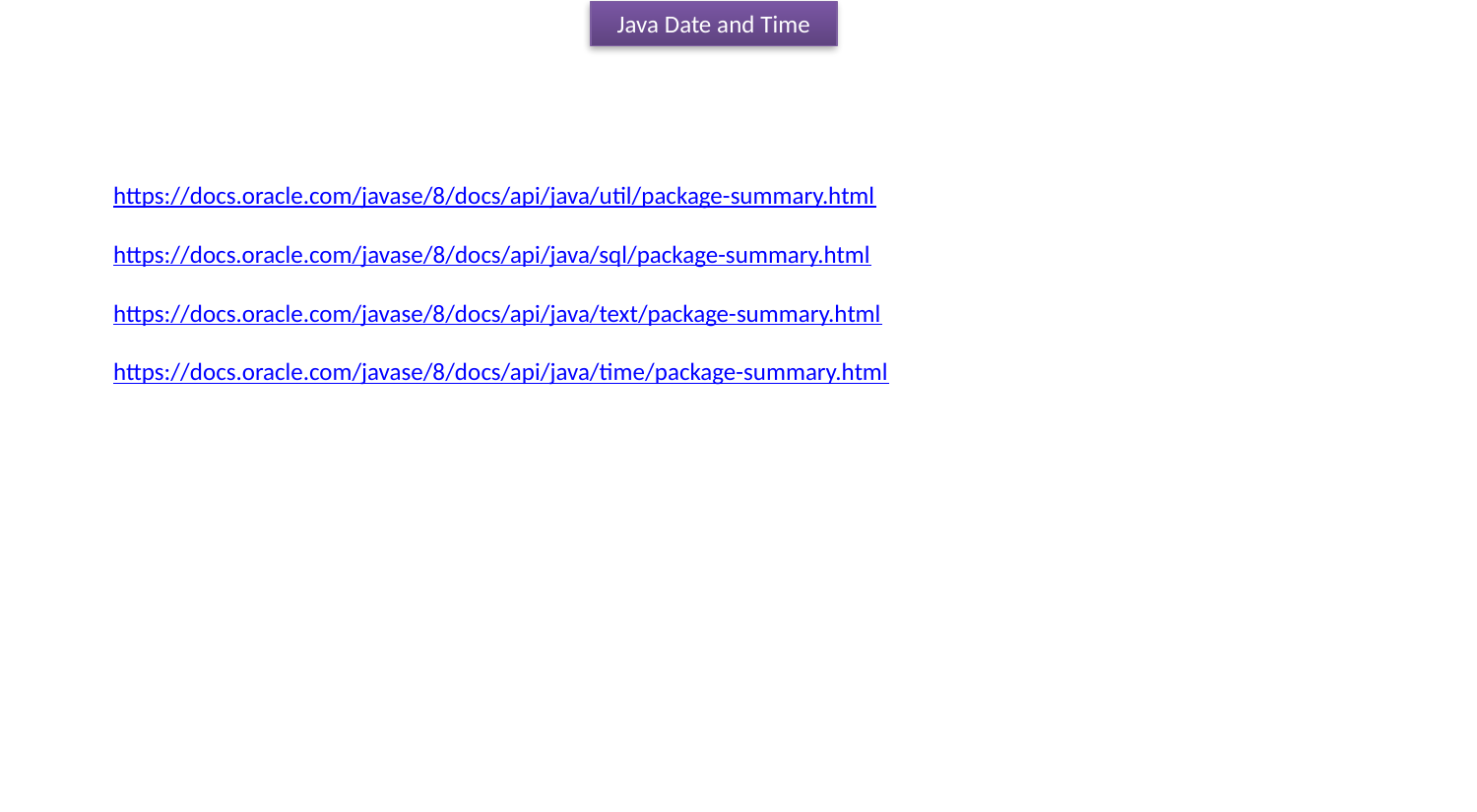

Java Date and Time

https://docs.oracle.com/javase/8/docs/api/java/util/package-summary.html

https://docs.oracle.com/javase/8/docs/api/java/sql/package-summary.html

https://docs.oracle.com/javase/8/docs/api/java/text/package-summary.html

https://docs.oracle.com/javase/8/docs/api/java/time/package-summary.html